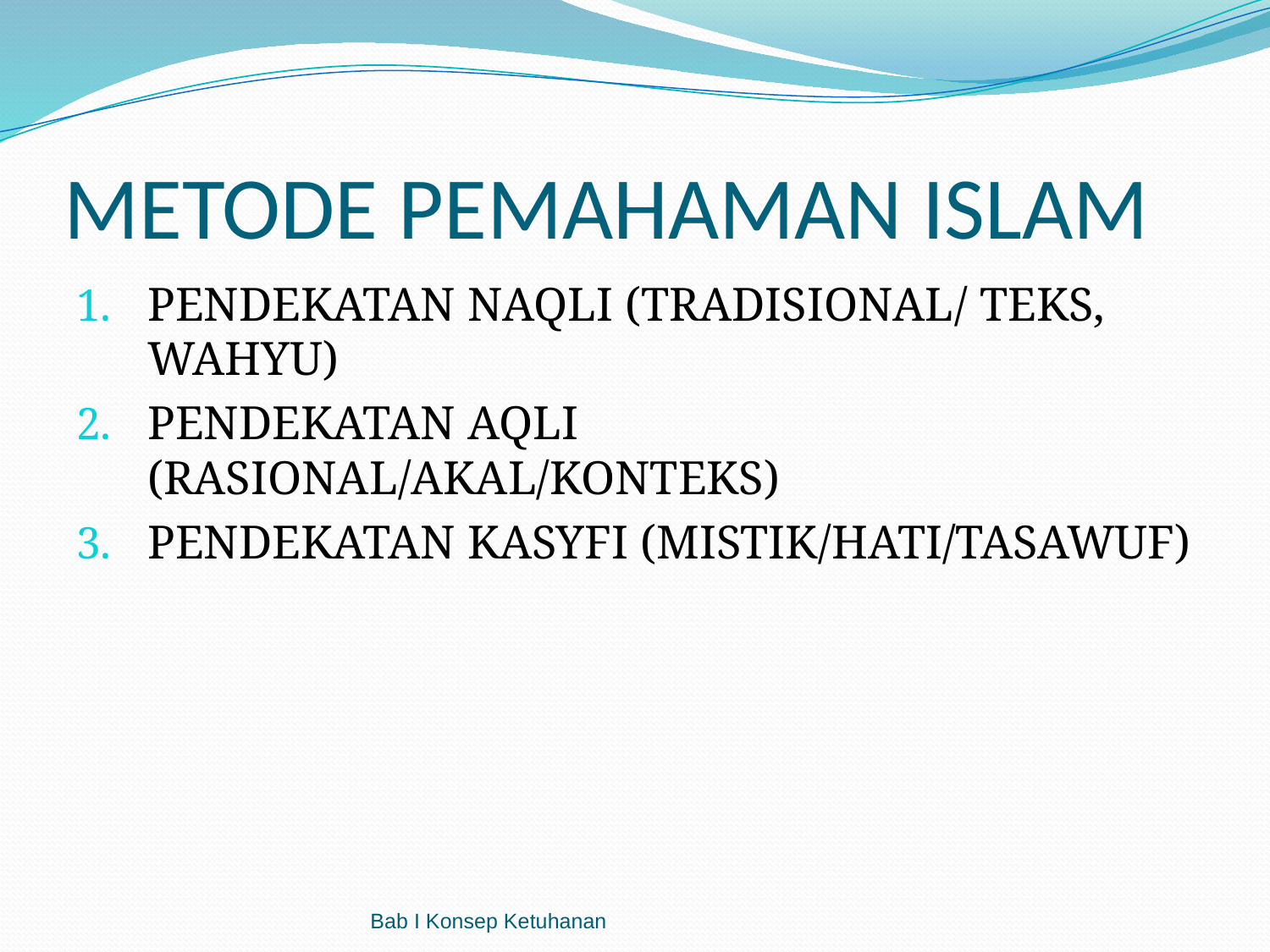

# METODE PEMAHAMAN ISLAM
PENDEKATAN NAQLI (TRADISIONAL/ TEKS, WAHYU)
PENDEKATAN AQLI (RASIONAL/AKAL/KONTEKS)
PENDEKATAN KASYFI (MISTIK/HATI/TASAWUF)
Bab I Konsep Ketuhanan